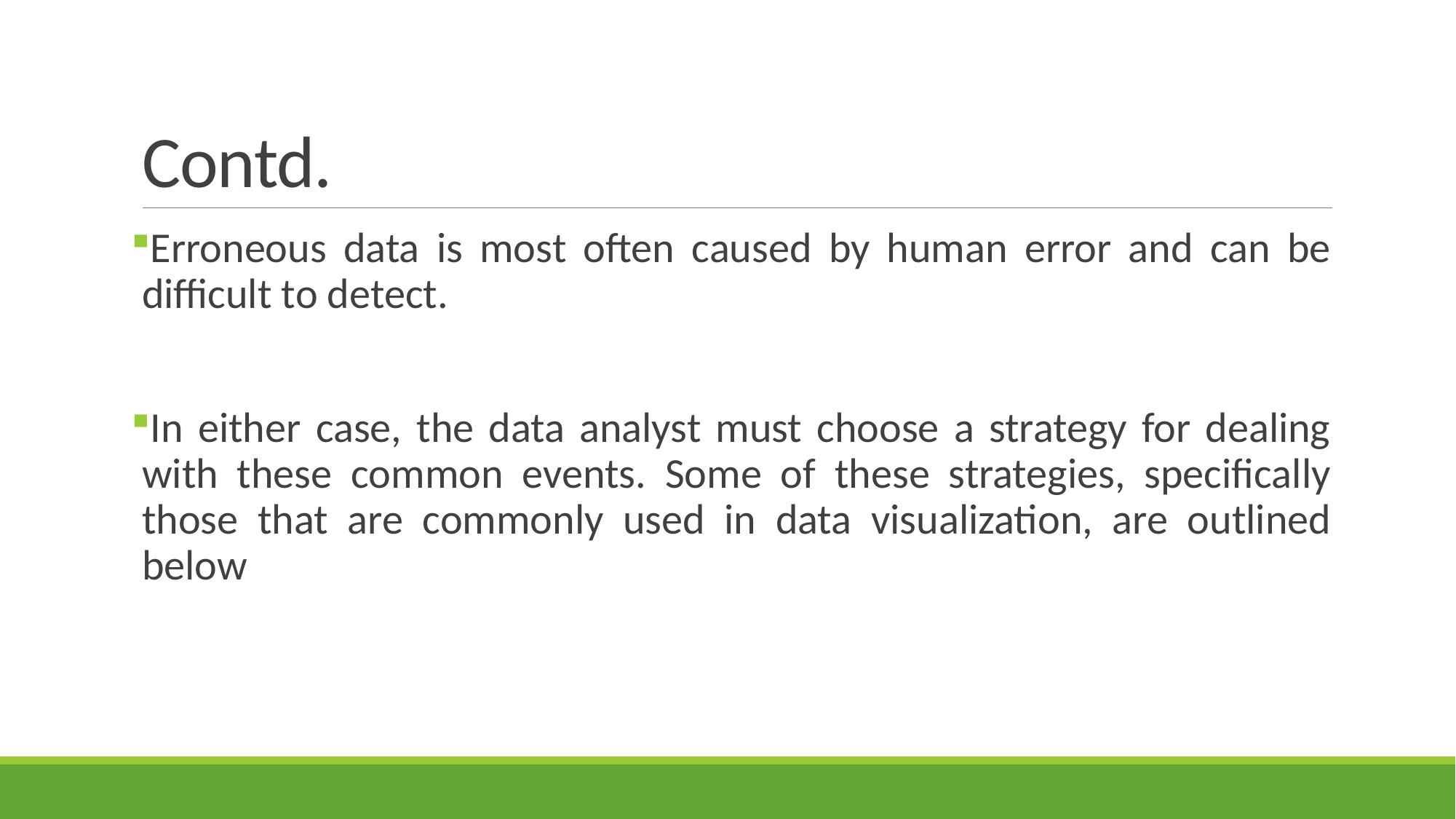

# Contd.
Erroneous data is most often caused by human error and can be difficult to detect.

In either case, the data analyst must choose a strategy for dealing with these common events. Some of these strategies, specifically those that are commonly used in data visualization, are outlined below